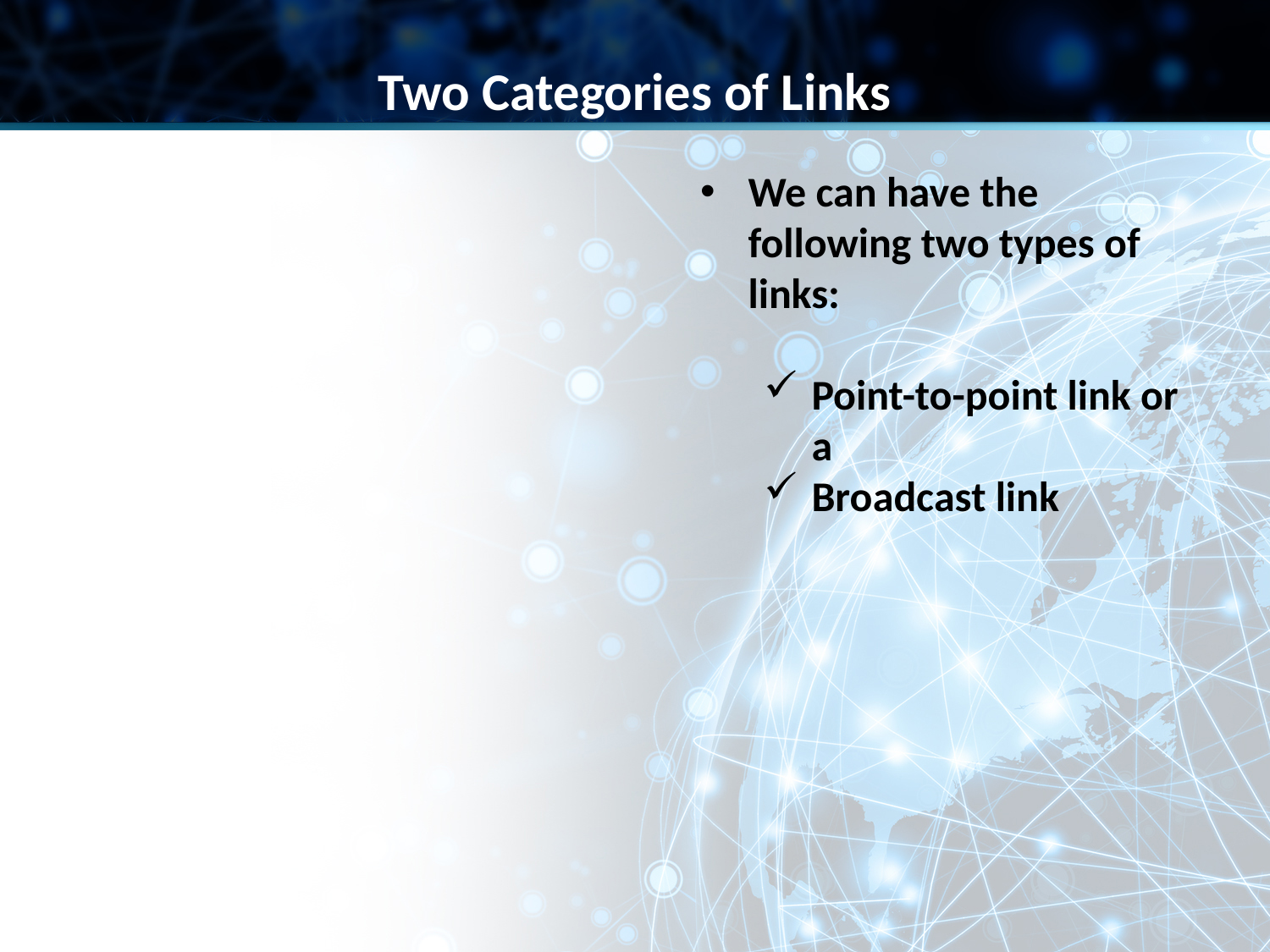

Two Categories of Links
We can have the following two types of links:

Point-to-point link or a
Broadcast link